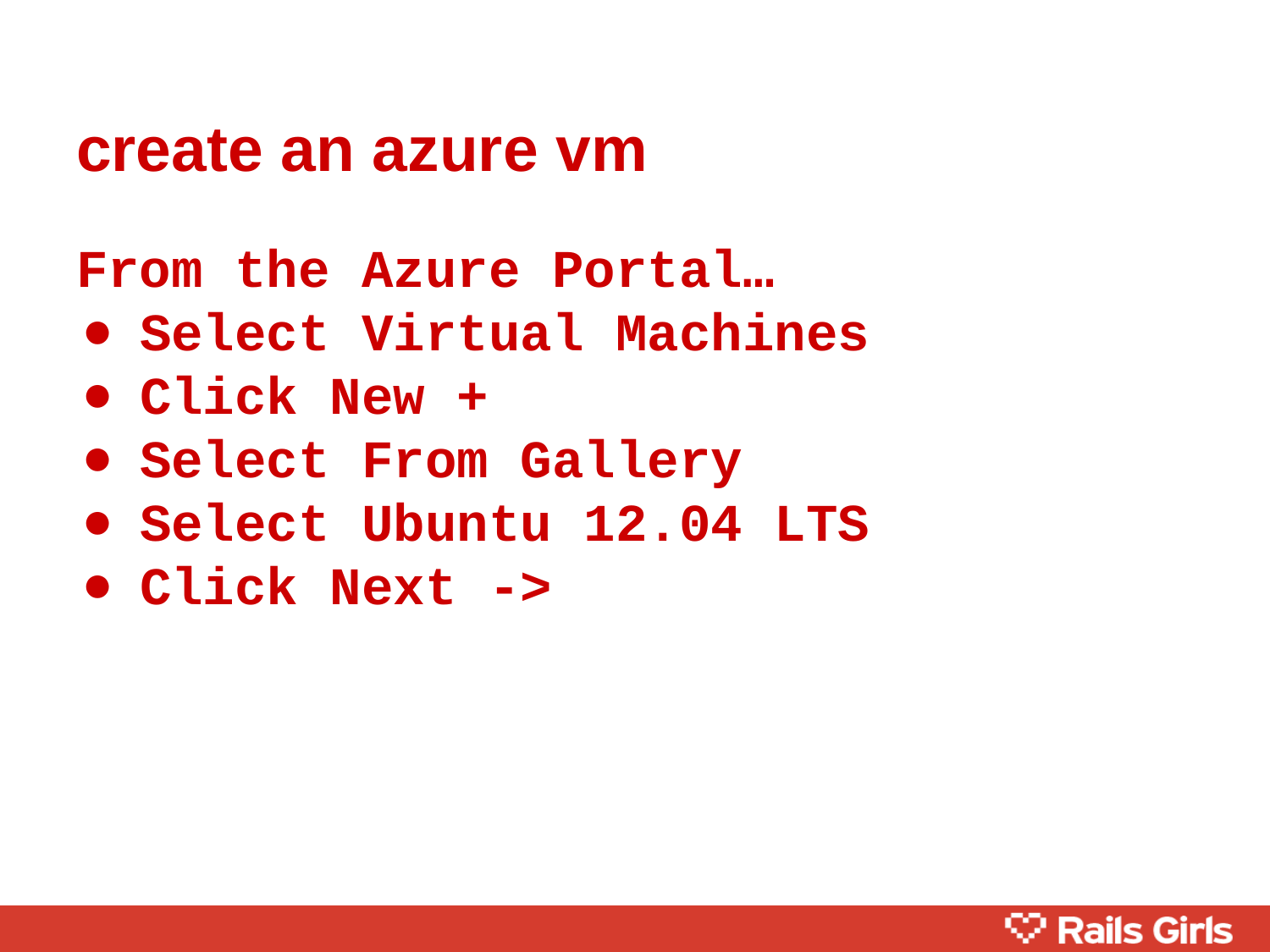

# create an azure vm
From the Azure Portal…
Select Virtual Machines
Click New +
Select From Gallery
Select Ubuntu 12.04 LTS
Click Next ->